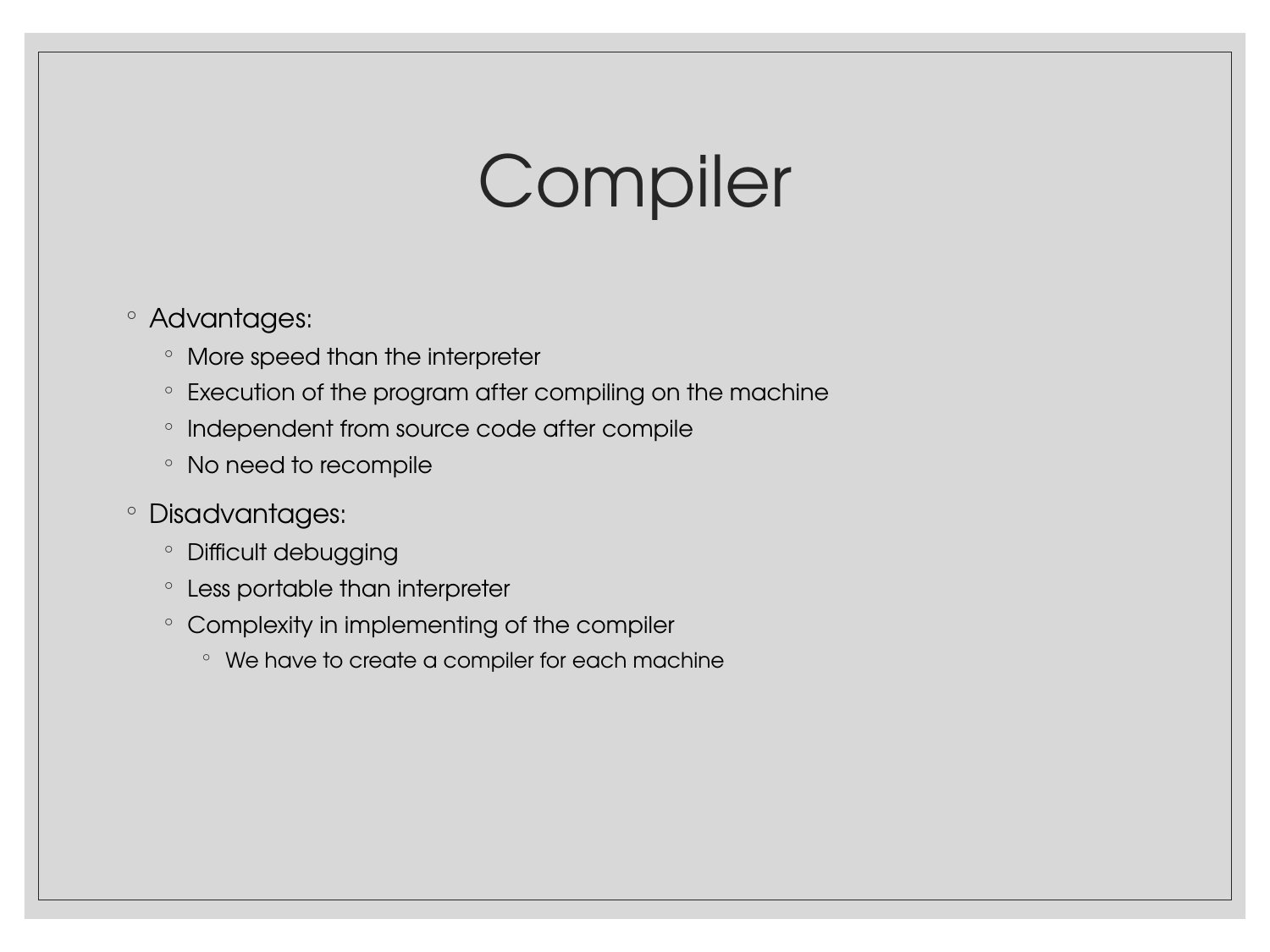

# Compiler
Advantages:
More speed than the interpreter
Execution of the program after compiling on the machine
Independent from source code after compile
No need to recompile
Disadvantages:
Difficult debugging
Less portable than interpreter
Complexity in implementing of the compiler
We have to create a compiler for each machine